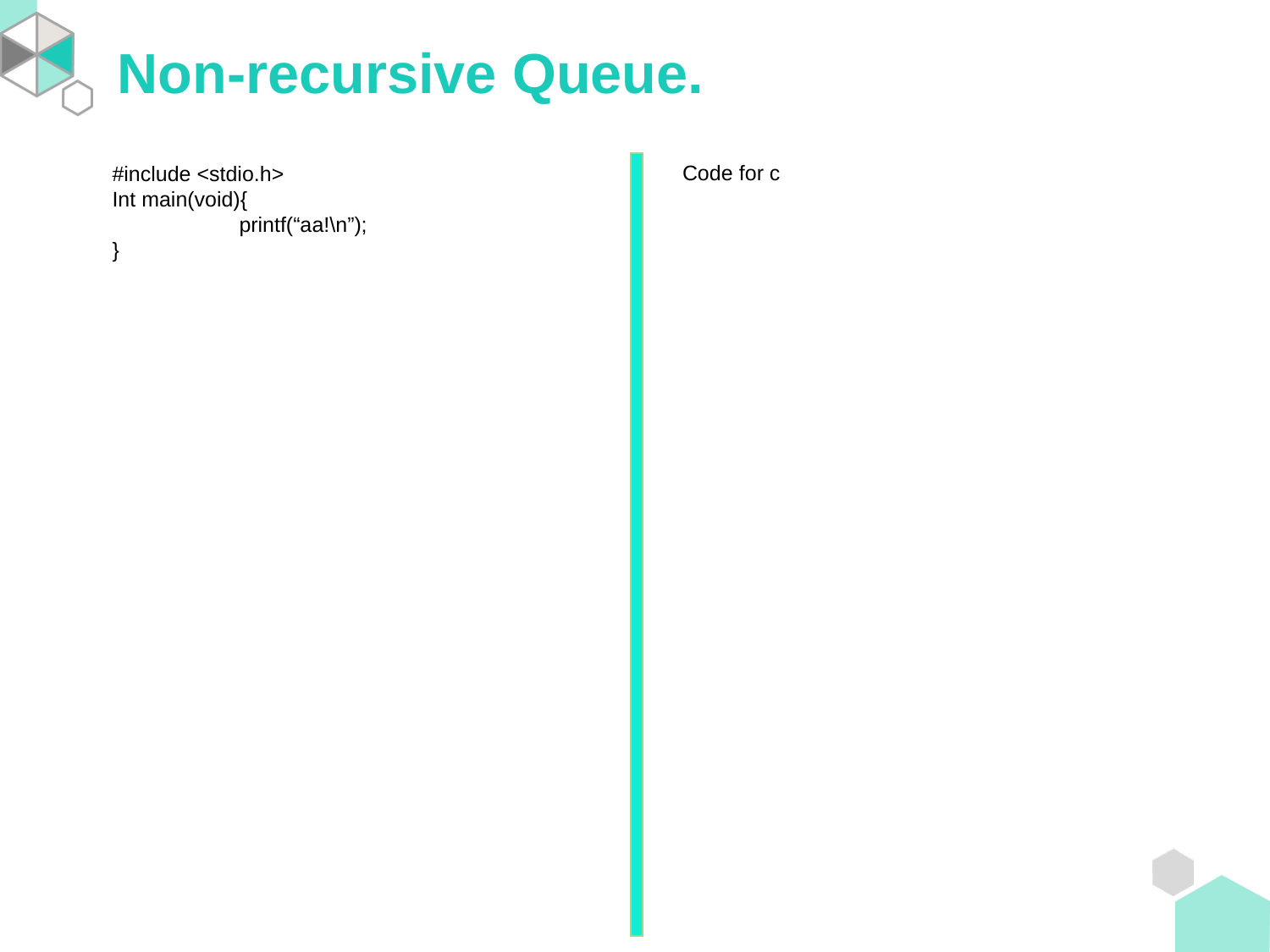

Non-recursive Queue.

Code for c

#include <stdio.h>
Int main(void){
	printf(“aa!\n”);
}